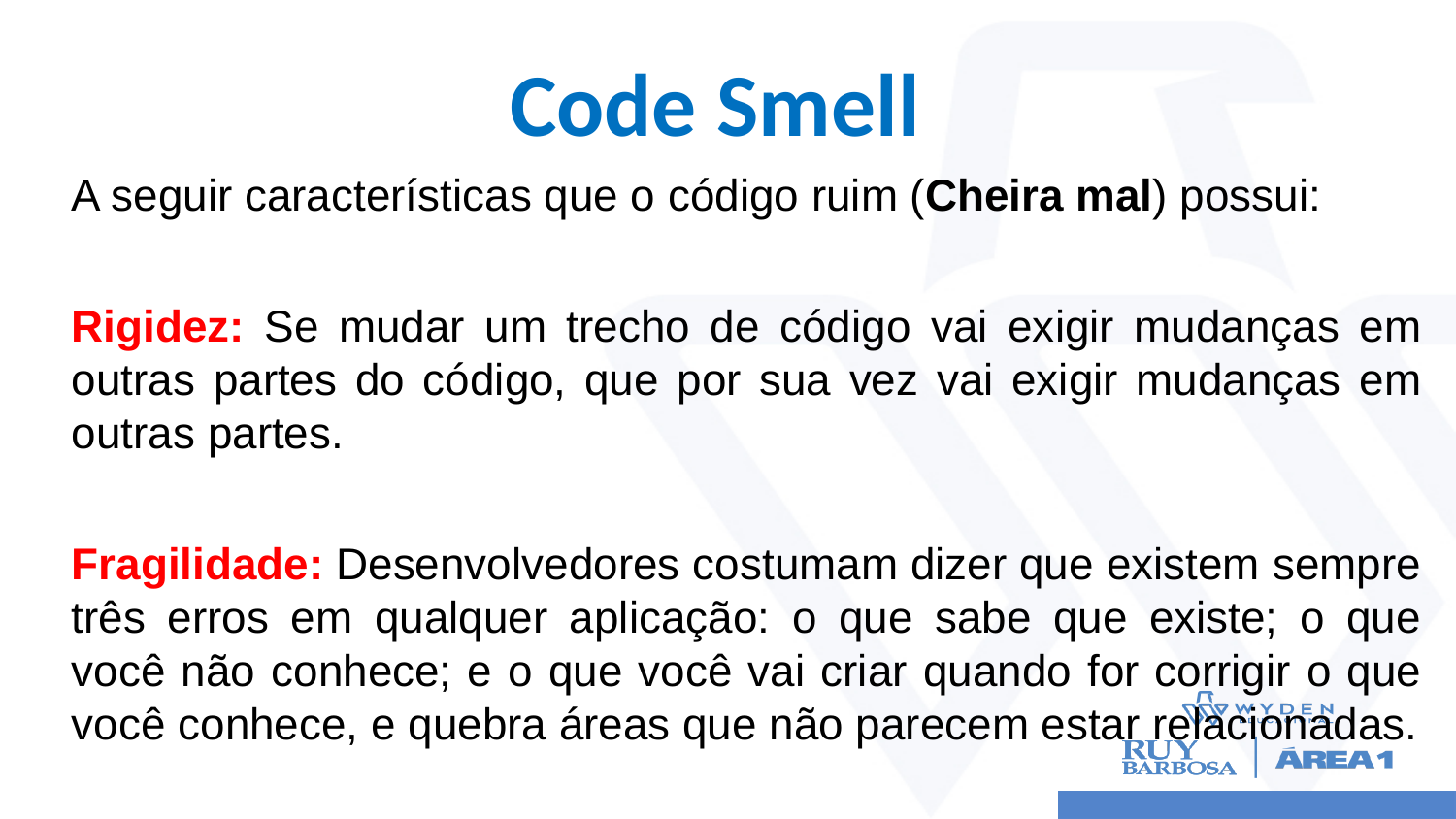

# Code Smell

A seguir características que o código ruim (Cheira mal) possui:

Rigidez: Se mudar um trecho de código vai exigir mudanças em outras partes do código, que por sua vez vai exigir mudanças em outras partes.

Fragilidade: Desenvolvedores costumam dizer que existem sempre três erros em qualquer aplicação: o que sabe que existe; o que você não conhece; e o que você vai criar quando for corrigir o que você conhece, e quebra áreas que não parecem estar relacionadas.